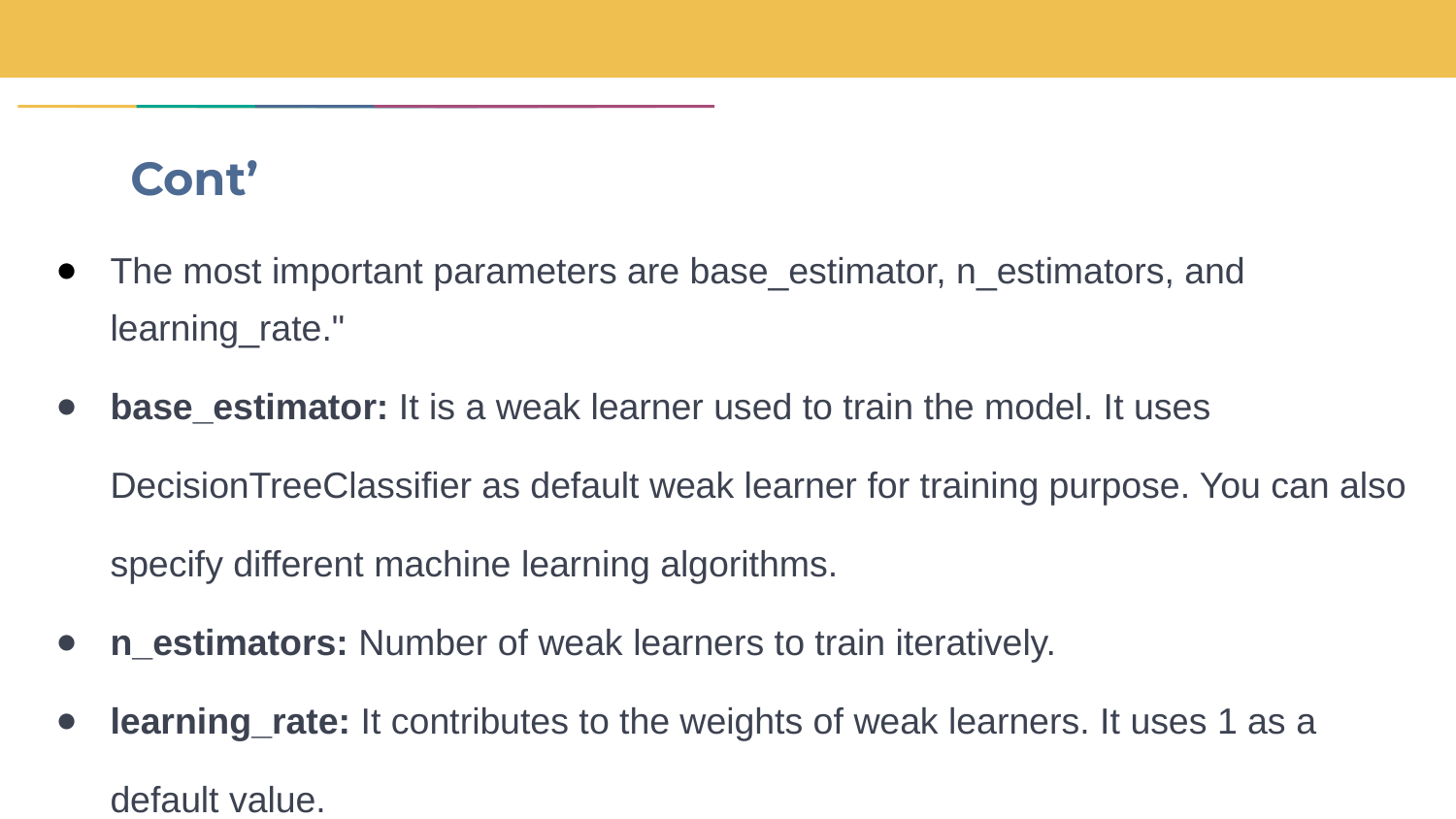

# Cont’

The most important parameters are base_estimator, n_estimators, and learning_rate."
base_estimator: It is a weak learner used to train the model. It uses DecisionTreeClassifier as default weak learner for training purpose. You can also specify different machine learning algorithms.
n_estimators: Number of weak learners to train iteratively.
learning_rate: It contributes to the weights of weak learners. It uses 1 as a default value.